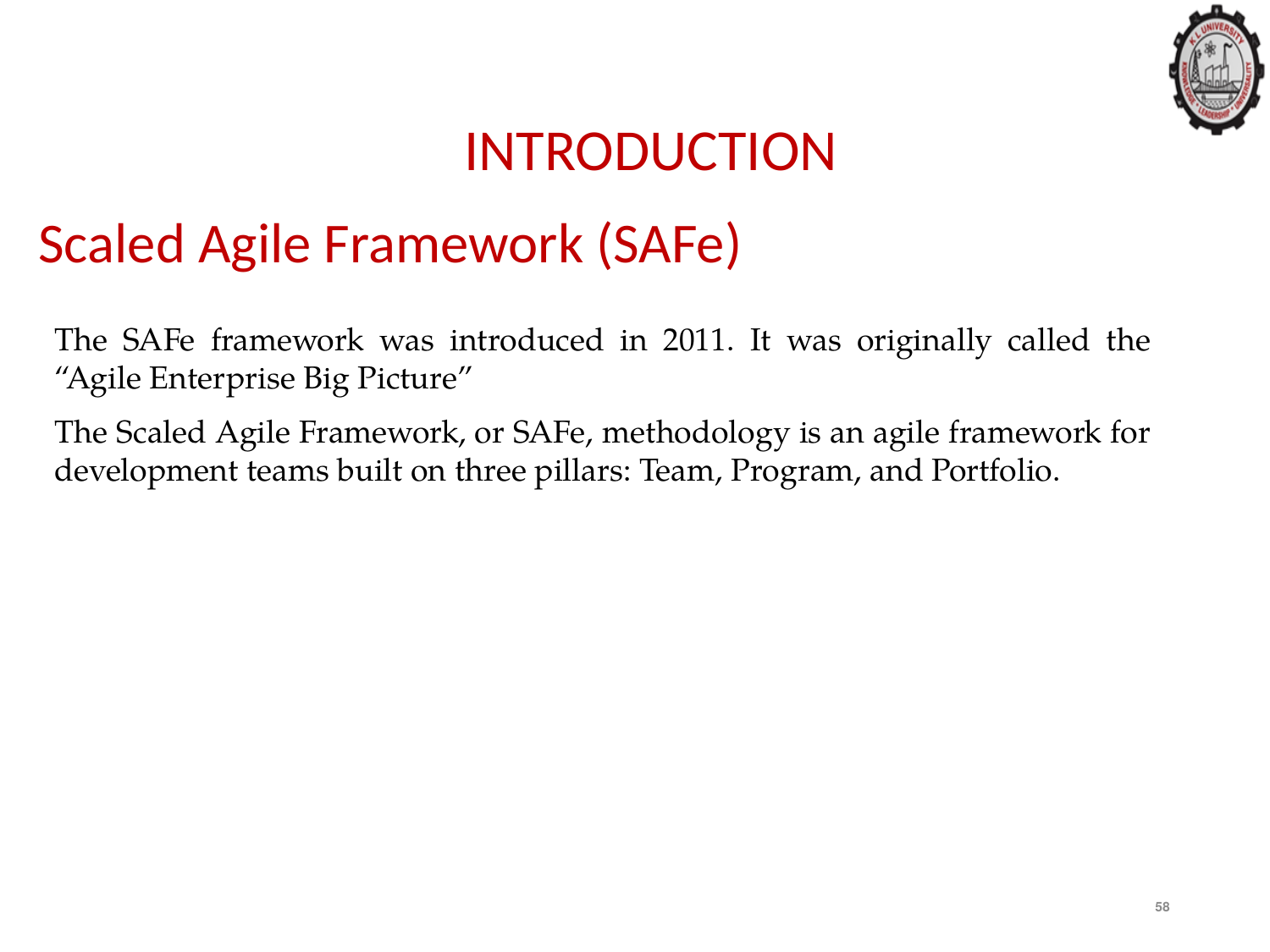

INTRODUCTION
# Scaled Agile Framework (SAFe)
The SAFe framework was introduced in 2011. It was originally called the “Agile Enterprise Big Picture”
The Scaled Agile Framework, or SAFe, methodology is an agile framework for development teams built on three pillars: Team, Program, and Portfolio.

58